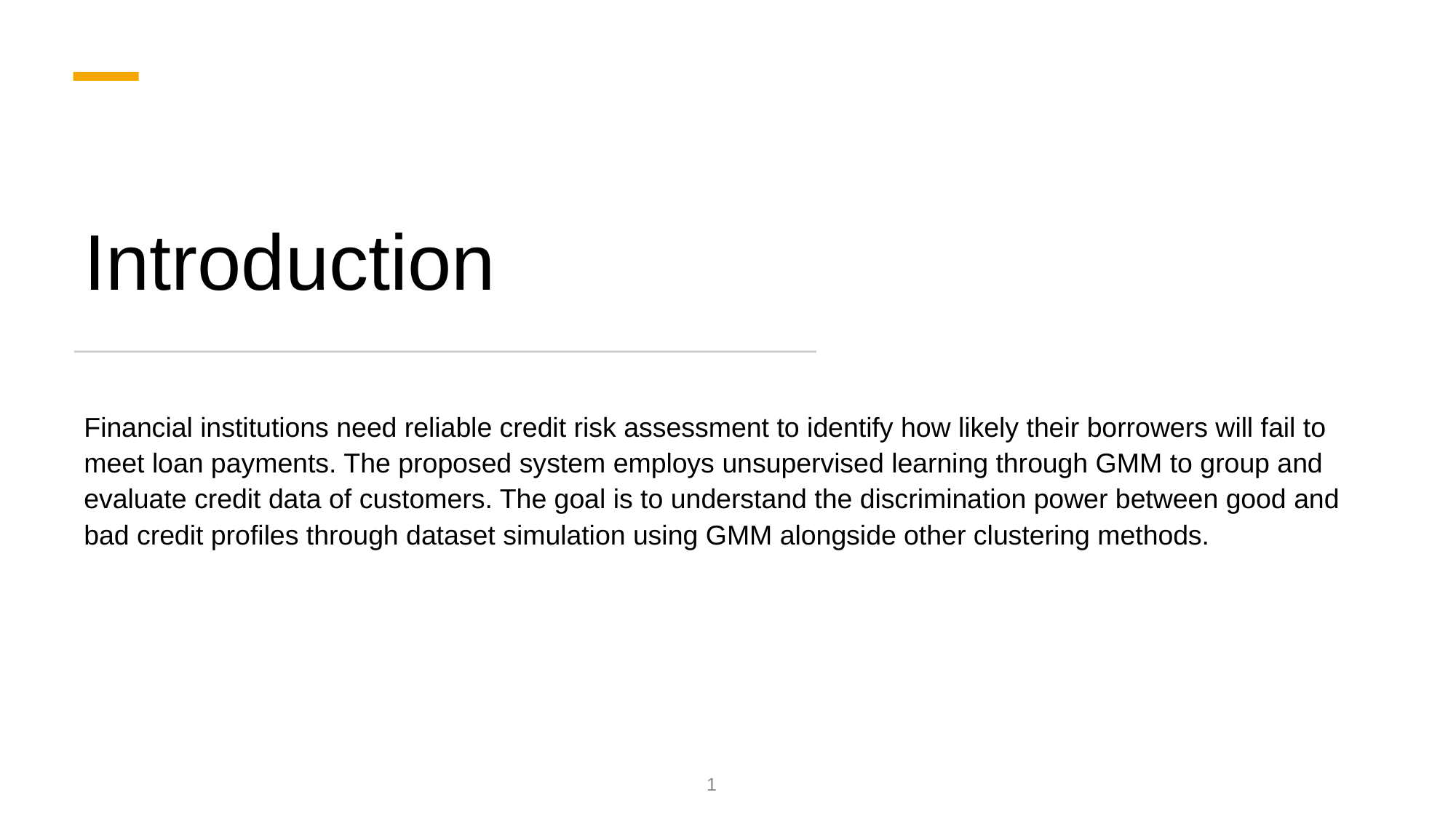

# Introduction
Financial institutions need reliable credit risk assessment to identify how likely their borrowers will fail to meet loan payments. The proposed system employs unsupervised learning through GMM to group and evaluate credit data of customers. The goal is to understand the discrimination power between good and bad credit profiles through dataset simulation using GMM alongside other clustering methods.
1